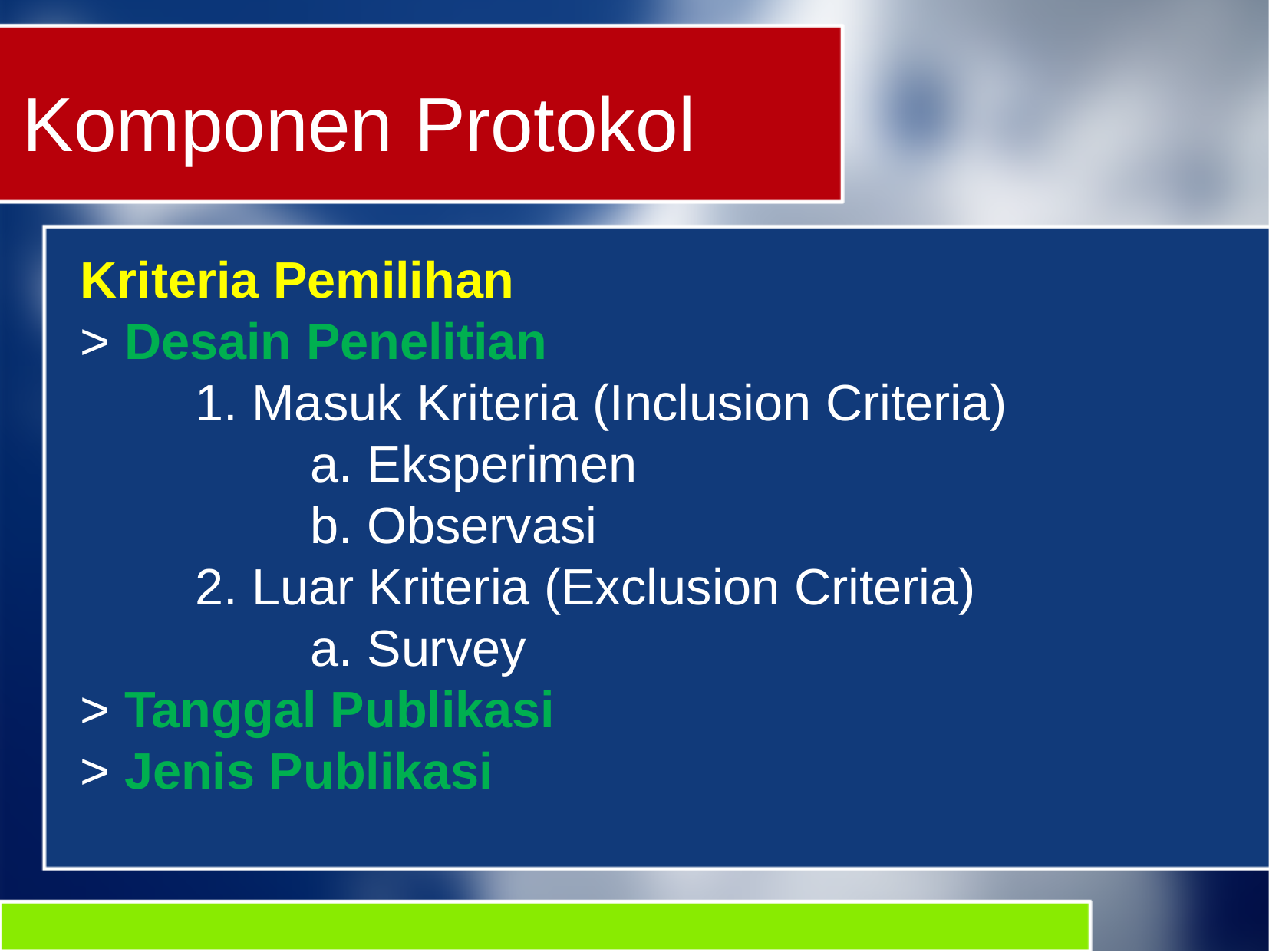

Komponen Protokol
Kriteria Pemilihan
> Desain Penelitian
	1. Masuk Kriteria (Inclusion Criteria)
		a. Eksperimen
		b. Observasi
	2. Luar Kriteria (Exclusion Criteria)
		a. Survey
> Tanggal Publikasi
> Jenis Publikasi